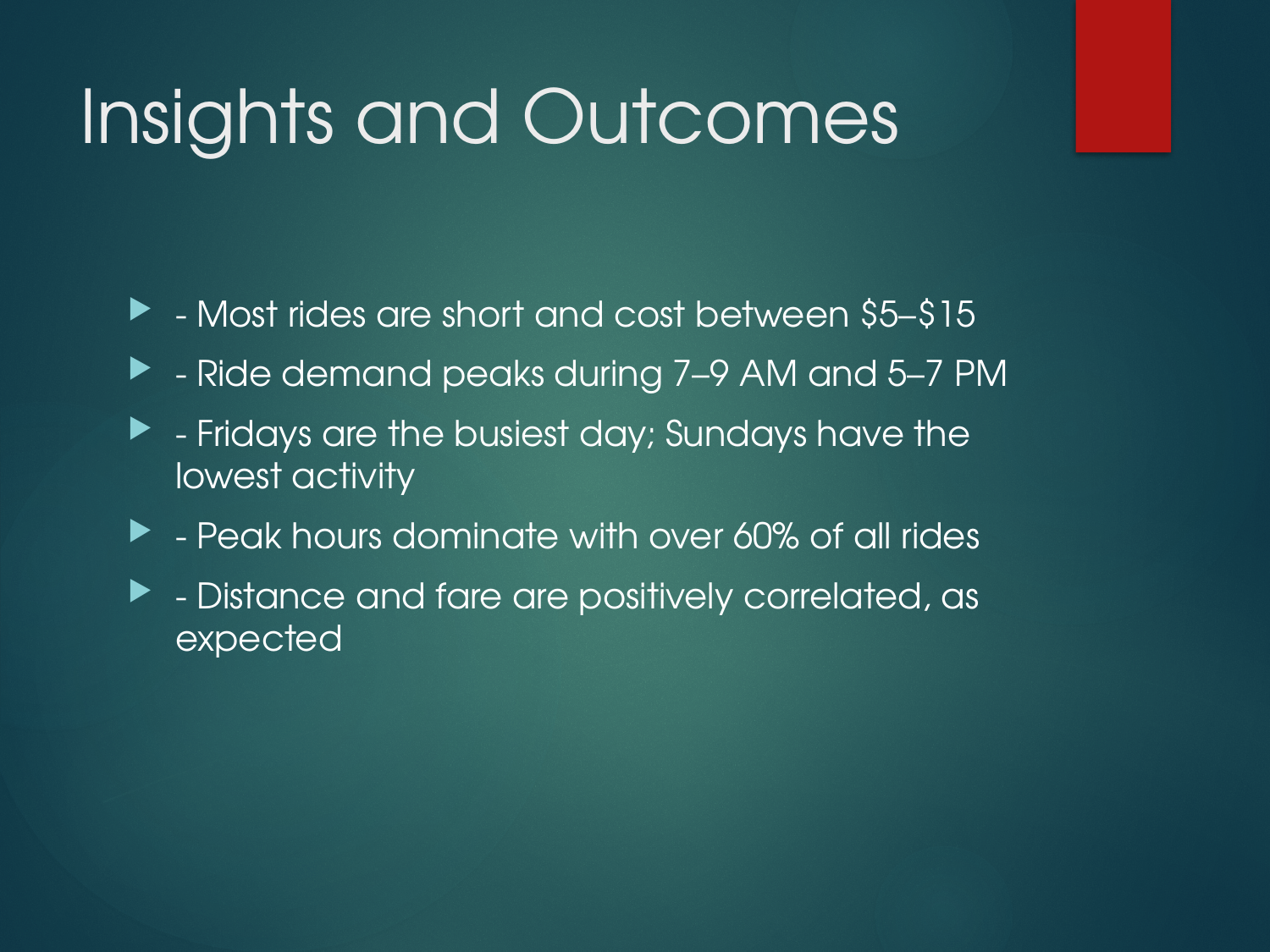

# Insights and Outcomes
- Most rides are short and cost between $5–$15
- Ride demand peaks during 7–9 AM and 5–7 PM
- Fridays are the busiest day; Sundays have the lowest activity
- Peak hours dominate with over 60% of all rides
- Distance and fare are positively correlated, as expected